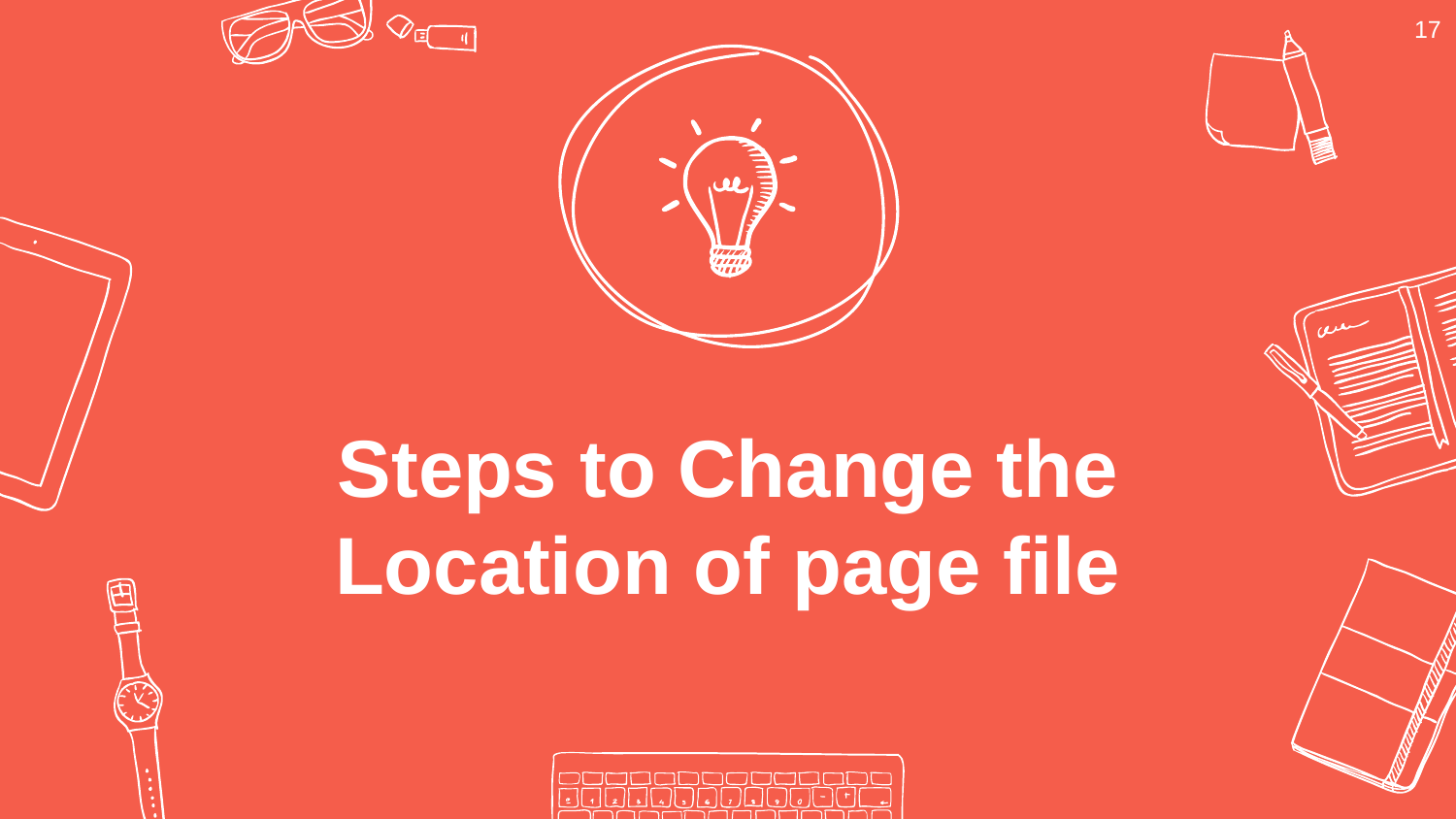

17

Steps to Change the Location of page file